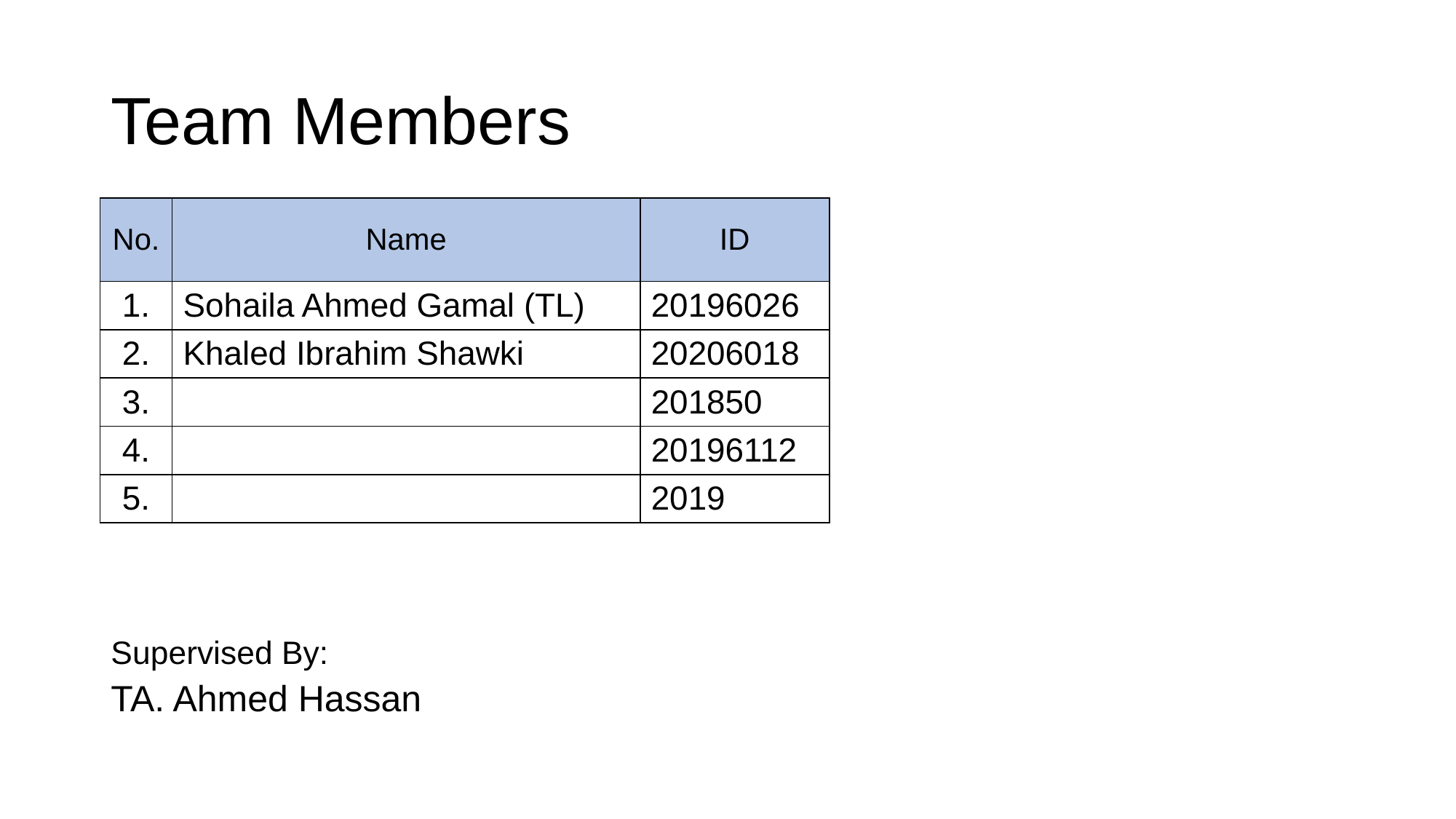

# Team Members
| No. | Name | ID |
| --- | --- | --- |
| 1. | Sohaila Ahmed Gamal (TL) | 20196026 |
| 2. | Khaled Ibrahim Shawki | 20206018 |
| 3. |  | 201850 |
| 4. |  | 20196112 |
| 5. |  | 2019 |
Supervised By:
TA. Ahmed Hassan